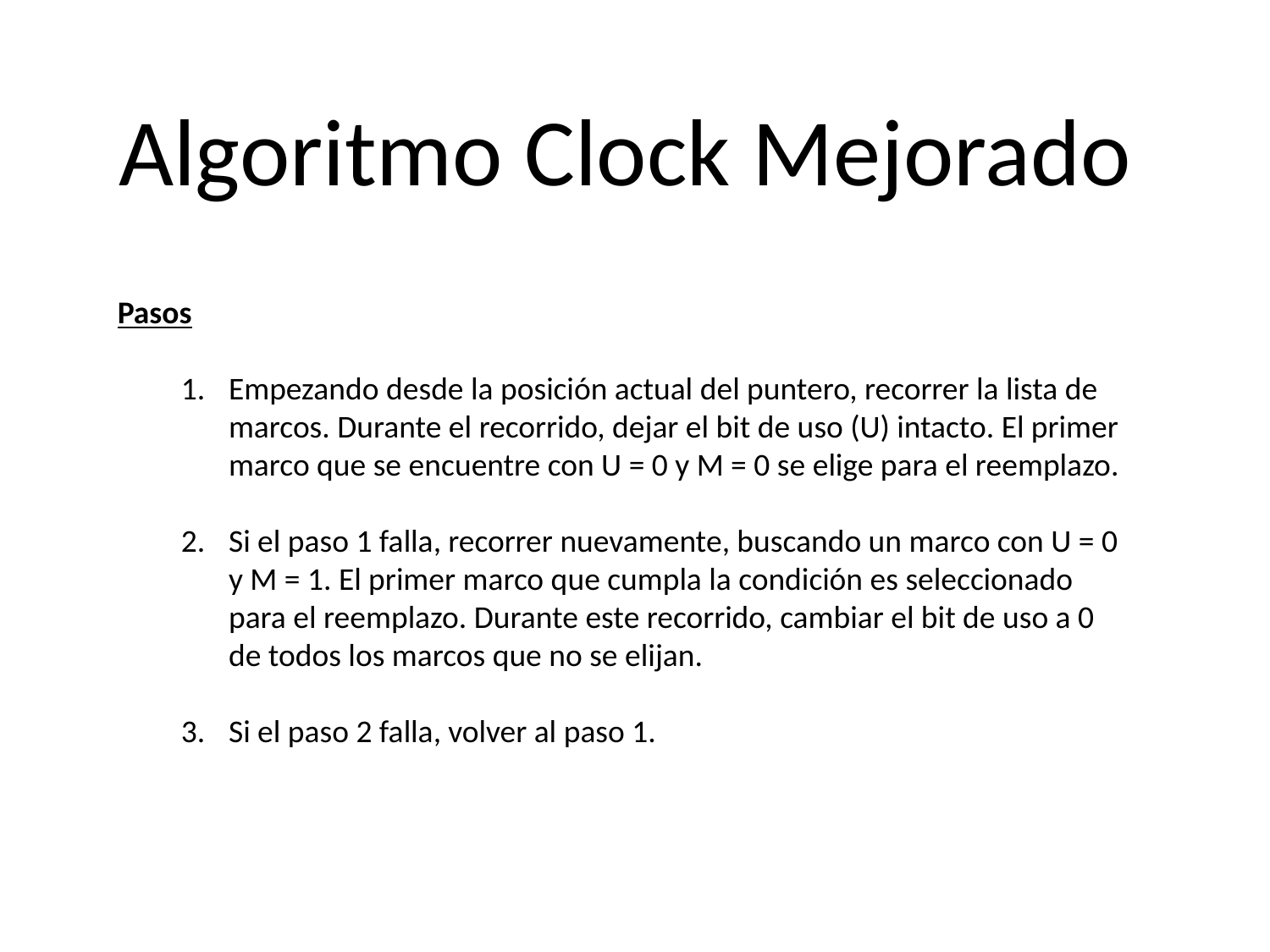

# Algoritmo Clock Mejorado
Pasos

Empezando desde la posición actual del puntero, recorrer la lista de marcos. Durante el recorrido, dejar el bit de uso (U) intacto. El primer marco que se encuentre con U = 0 y M = 0 se elige para el reemplazo.

Si el paso 1 falla, recorrer nuevamente, buscando un marco con U = 0 y M = 1. El primer marco que cumpla la condición es seleccionado para el reemplazo. Durante este recorrido, cambiar el bit de uso a 0 de todos los marcos que no se elijan.

Si el paso 2 falla, volver al paso 1.